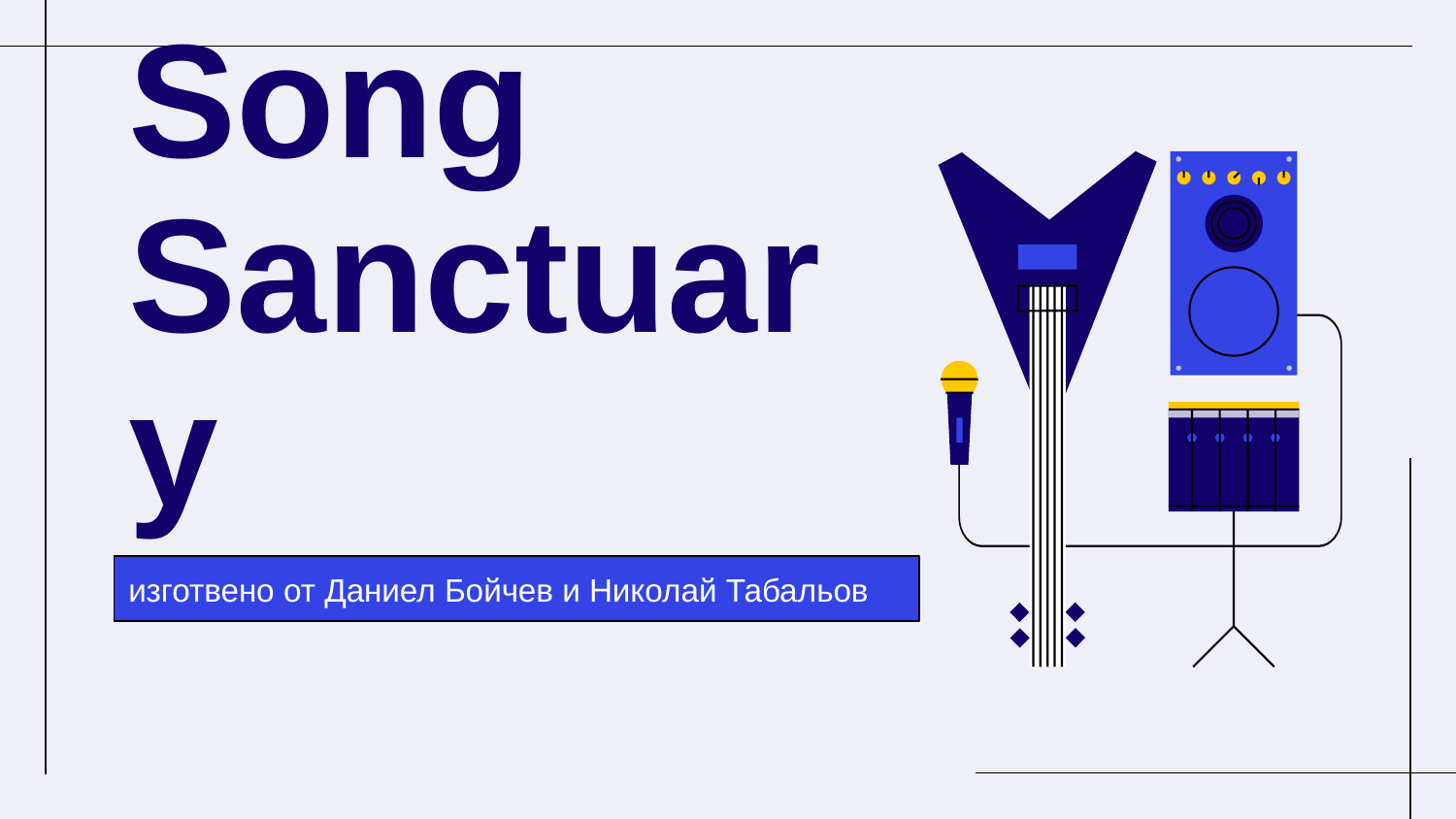

# Song Sanctuary
изготвено от Даниел Бойчев и Николай Табальов